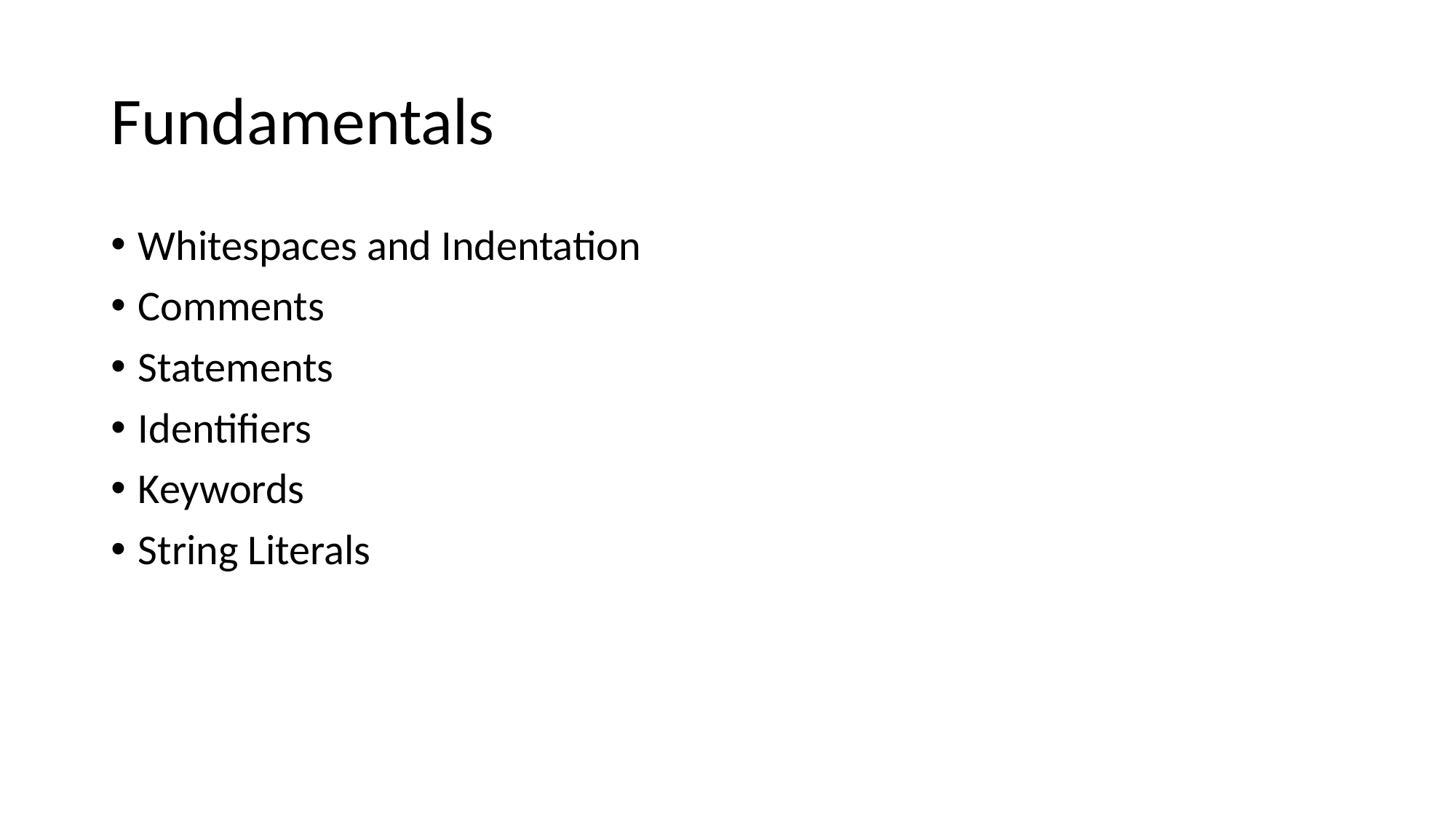

# Fundamentals
Whitespaces and Indentation
Comments
Statements
Identifiers
Keywords
String Literals